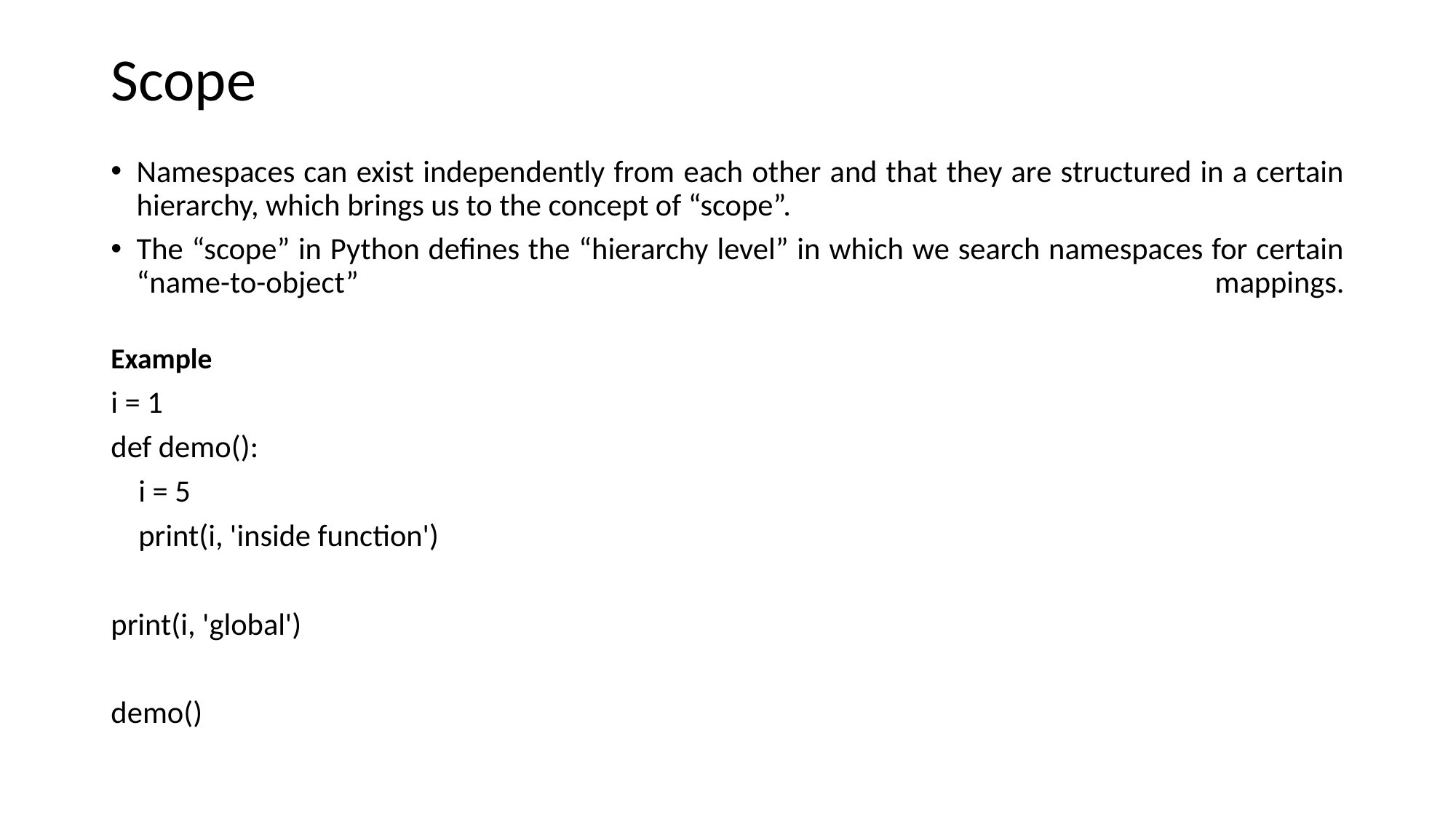

# Scope
Namespaces can exist independently from each other and that they are structured in a certain hierarchy, which brings us to the concept of “scope”.
The “scope” in Python defines the “hierarchy level” in which we search namespaces for certain “name-to-object” mappings.
Example
i = 1
def demo():
    i = 5
    print(i, 'inside function')

print(i, 'global')

demo()